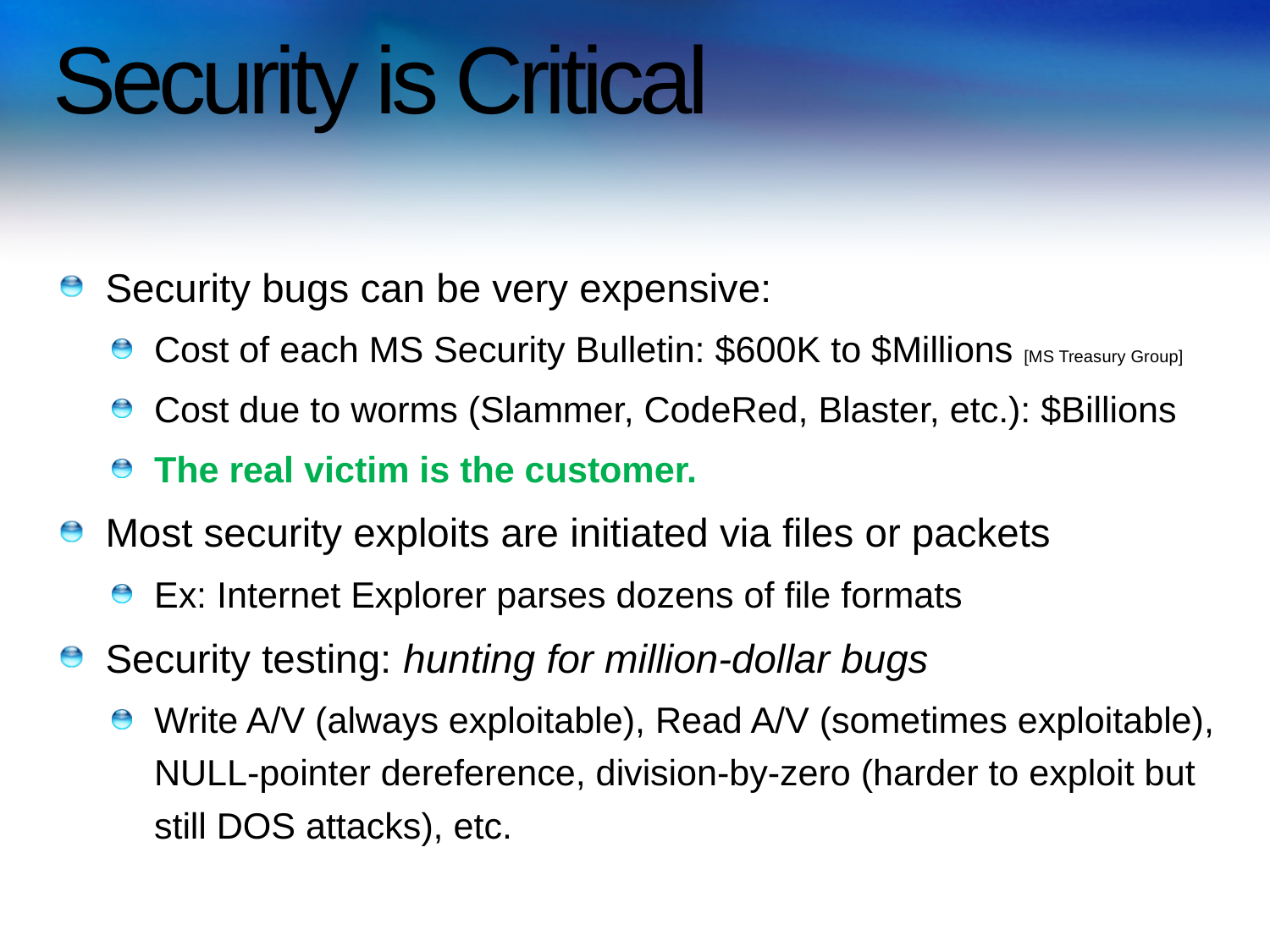

# Security is Critical
Security bugs can be very expensive:
Cost of each MS Security Bulletin: $600K to $Millions [MS Treasury Group]
Cost due to worms (Slammer, CodeRed, Blaster, etc.): $Billions
The real victim is the customer.
Most security exploits are initiated via files or packets
Ex: Internet Explorer parses dozens of file formats
Security testing: hunting for million-dollar bugs
Write A/V (always exploitable), Read A/V (sometimes exploitable), NULL-pointer dereference, division-by-zero (harder to exploit but still DOS attacks), etc.